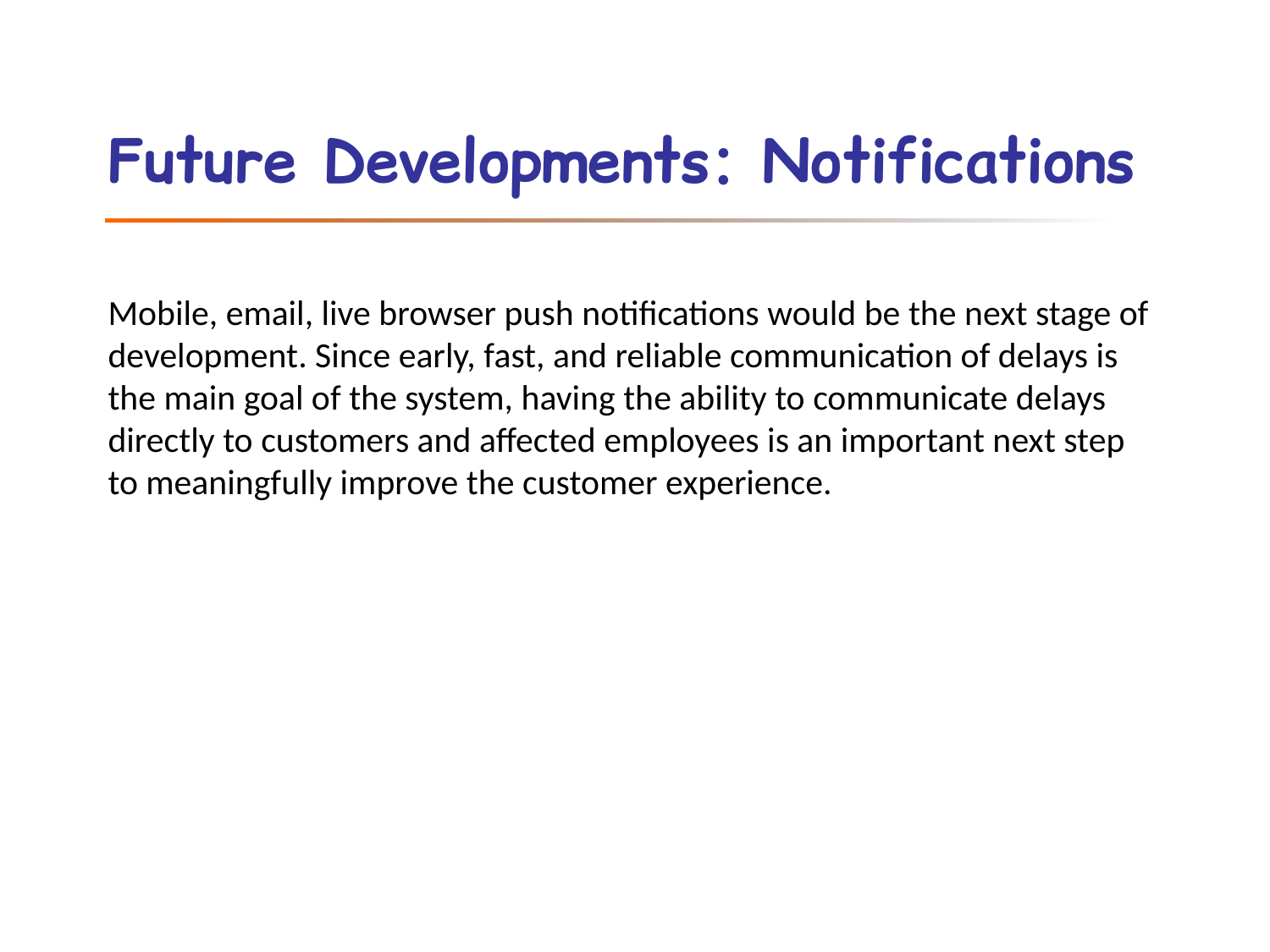

# Future Developments: Notifications

Mobile, email, live browser push notifications would be the next stage of development. Since early, fast, and reliable communication of delays is the main goal of the system, having the ability to communicate delays directly to customers and affected employees is an important next step to meaningfully improve the customer experience.